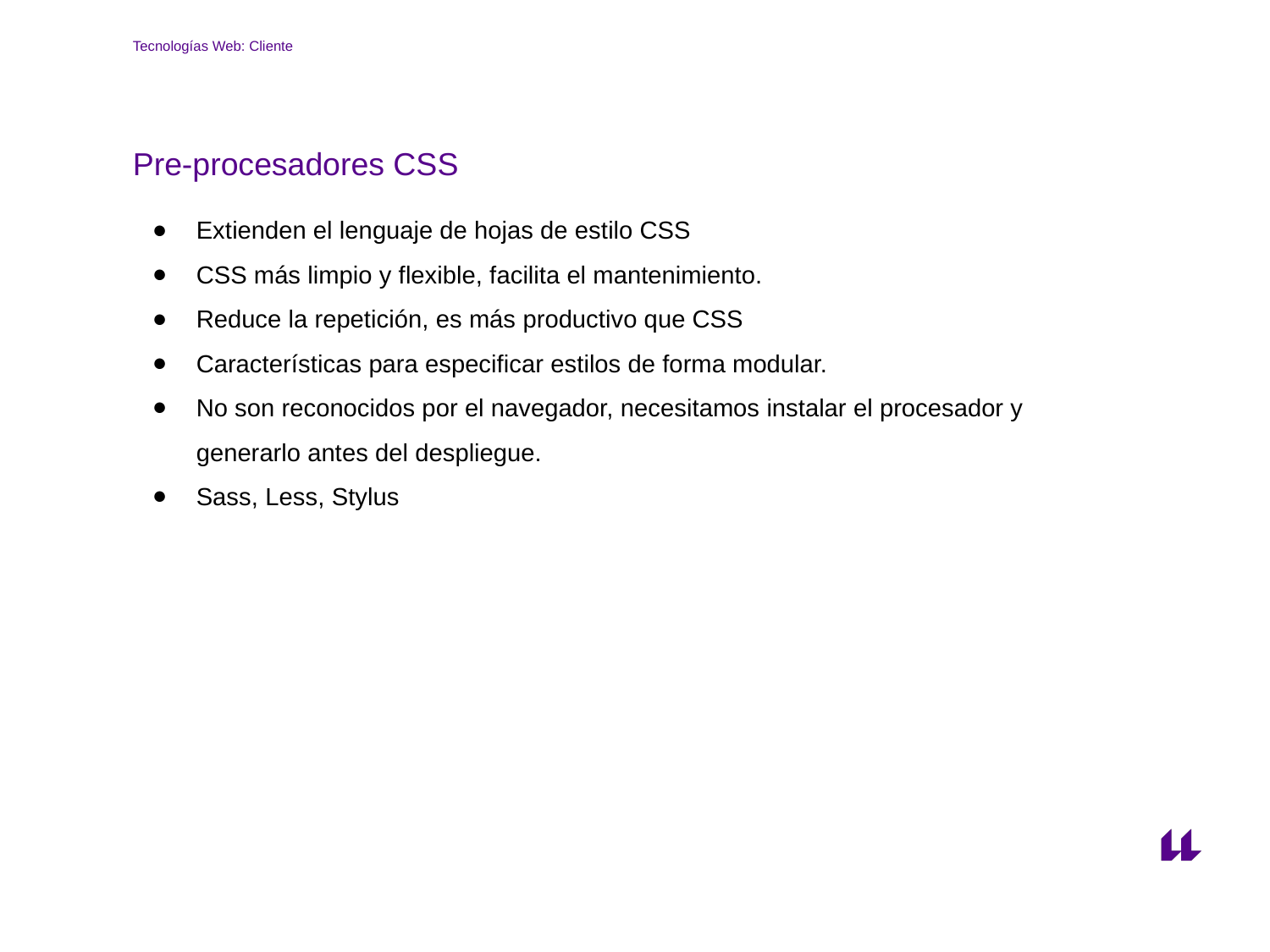

# Tecnologías Web: Cliente
Pre-procesadores CSS
Extienden el lenguaje de hojas de estilo CSS
CSS más limpio y flexible, facilita el mantenimiento.
Reduce la repetición, es más productivo que CSS
Características para especificar estilos de forma modular.
No son reconocidos por el navegador, necesitamos instalar el procesador y generarlo antes del despliegue.
Sass, Less, Stylus